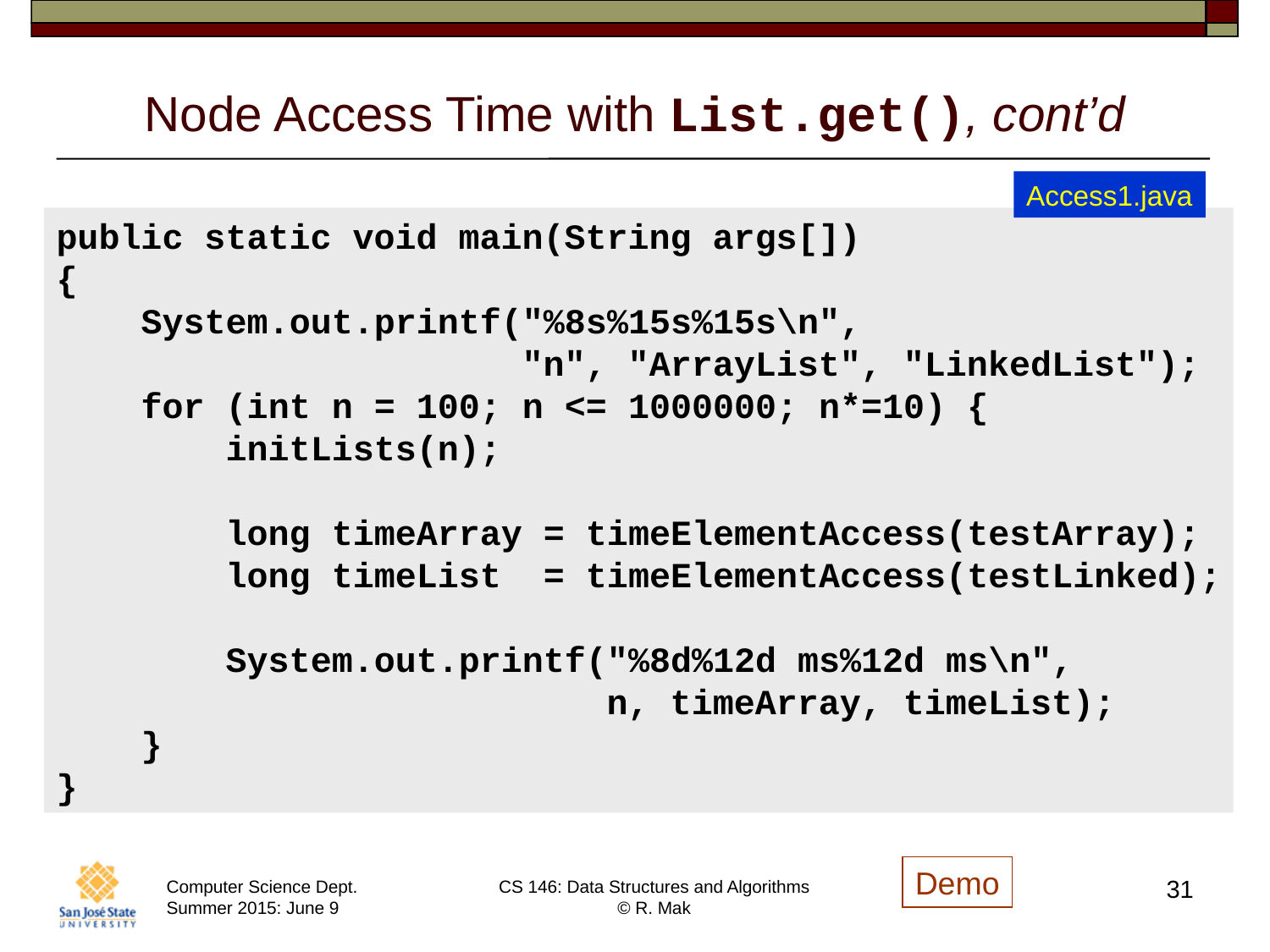

# Node Access Time with List.get(), cont’d
Access1.java
public static void main(String args[])
{
    System.out.printf("%8s%15s%15s\n",
                      "n", "ArrayList", "LinkedList");
    for (int n = 100; n <= 1000000; n*=10) {
        initLists(n);

        long timeArray = timeElementAccess(testArray);
        long timeList  = timeElementAccess(testLinked);

        System.out.printf("%8d%12d ms%12d ms\n",
                          n, timeArray, timeList);
    }
}
Demo
31